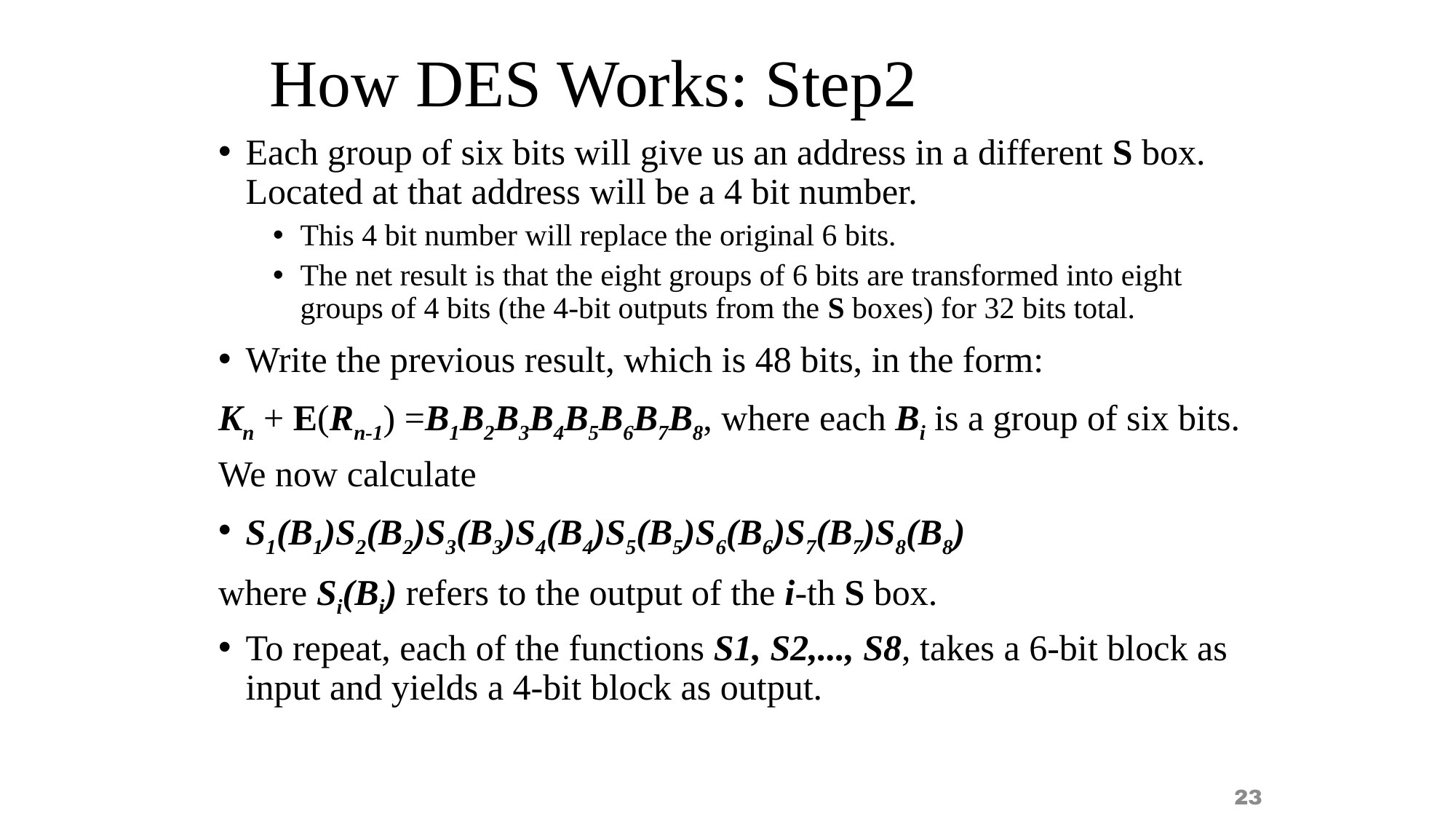

# How DES Works: Step2
Each group of six bits will give us an address in a different S box. Located at that address will be a 4 bit number.
This 4 bit number will replace the original 6 bits.
The net result is that the eight groups of 6 bits are transformed into eight groups of 4 bits (the 4-bit outputs from the S boxes) for 32 bits total.
Write the previous result, which is 48 bits, in the form:
Kn + E(Rn-1) =B1B2B3B4B5B6B7B8, where each Bi is a group of six bits.
We now calculate
S1(B1)S2(B2)S3(B3)S4(B4)S5(B5)S6(B6)S7(B7)S8(B8)
where Si(Bi) refers to the output of the i-th S box.
To repeat, each of the functions S1, S2,..., S8, takes a 6-bit block as input and yields a 4-bit block as output.

23